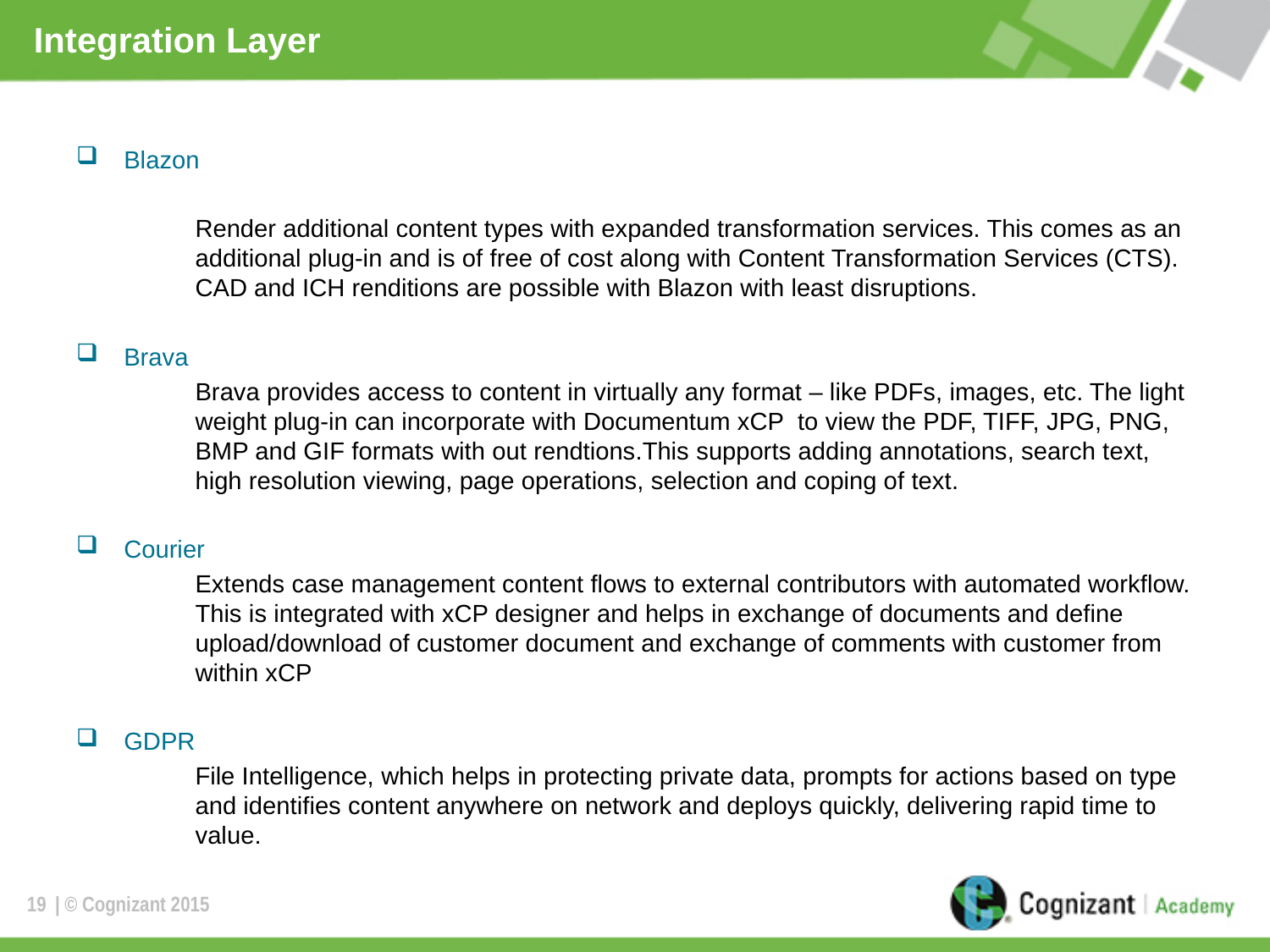

# Integration Layer
Blazon

Render additional content types with expanded transformation services. This comes as an additional plug-in and is of free of cost along with Content Transformation Services (CTS). CAD and ICH renditions are possible with Blazon with least disruptions.

Brava
Brava provides access to content in virtually any format – like PDFs, images, etc. The light weight plug-in can incorporate with Documentum xCP  to view the PDF, TIFF, JPG, PNG, BMP and GIF formats with out rendtions.This supports adding annotations, search text, high resolution viewing, page operations, selection and coping of text.

Courier
Extends case management content flows to external contributors with automated workflow. This is integrated with xCP designer and helps in exchange of documents and define upload/download of customer document and exchange of comments with customer from within xCP

GDPR
File Intelligence, which helps in protecting private data, prompts for actions based on type and identifies content anywhere on network and deploys quickly, delivering rapid time to value.

19
| © Cognizant 2015